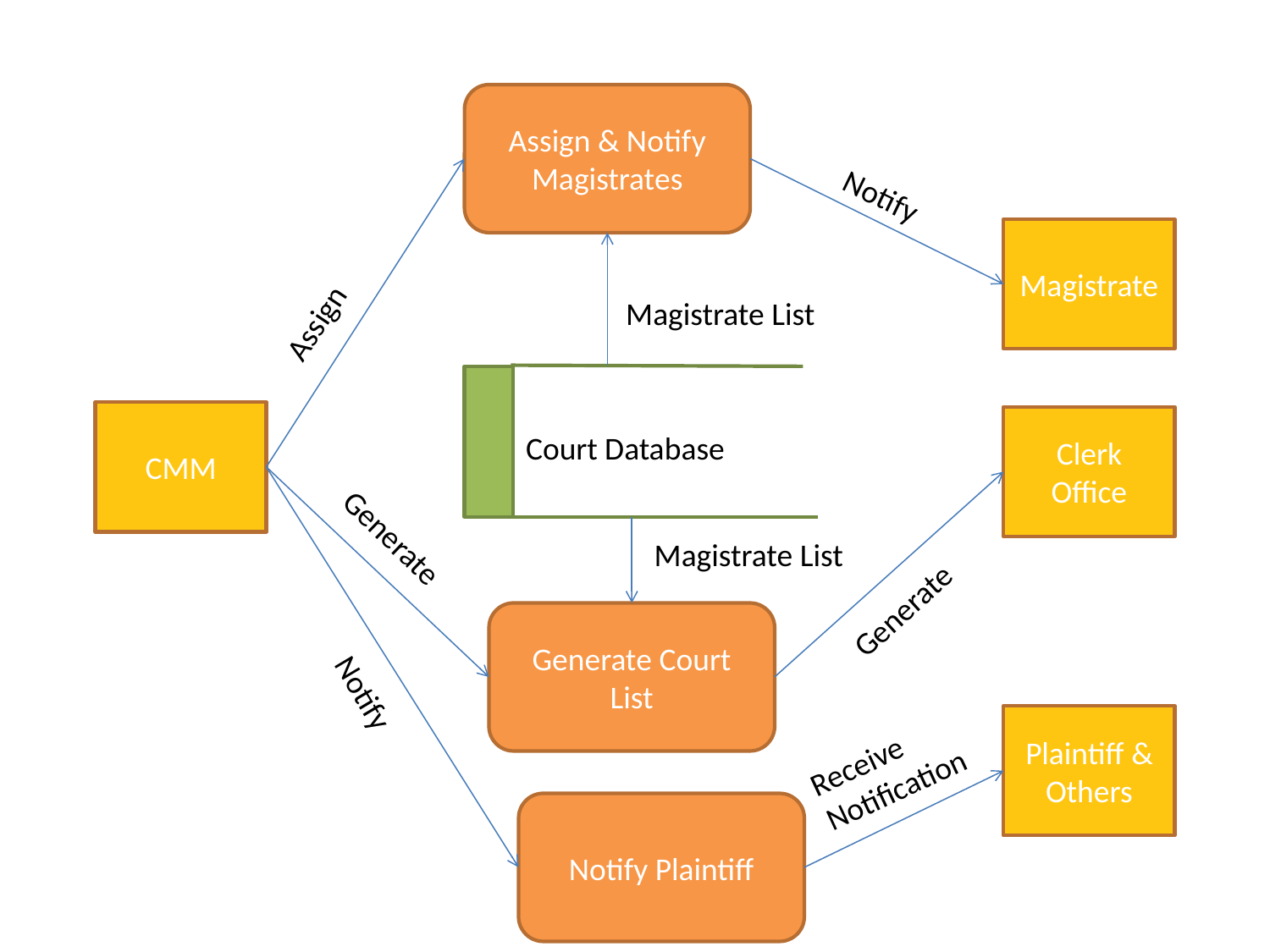

Assign & Notify Magistrates
Notify
Magistrate
Magistrate List
Assign

Court Database
CMM
Clerk Office
Generate
Magistrate List
Generate
Generate Court List
Notify
Plaintiff & Others
Receive Notification
Notify Plaintiff